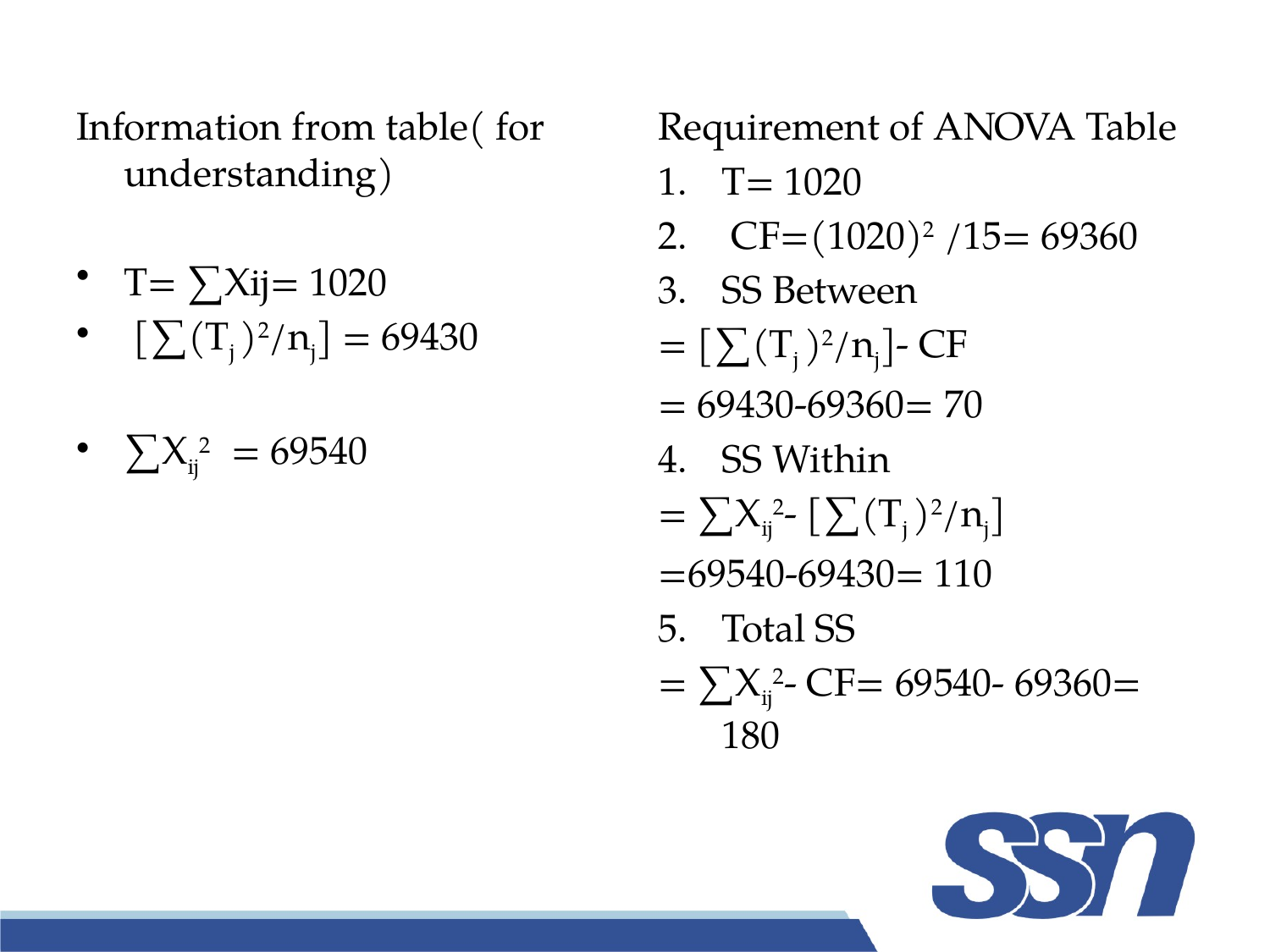

Information from table( for understanding)

T= ∑Xij= 1020
 [∑(Tj )2/nj] = 69430

∑Xij2   = 69540

Requirement of ANOVA Table
T= 1020
 CF=(1020)2 /15= 69360
SS Between
= [∑(Tj )2/nj]- CF
= 69430-69360= 70
SS Within
= ∑Xij2- [∑(Tj )2/nj]
=69540-69430= 110
Total SS
= ∑Xij2- CF= 69540- 69360= 180